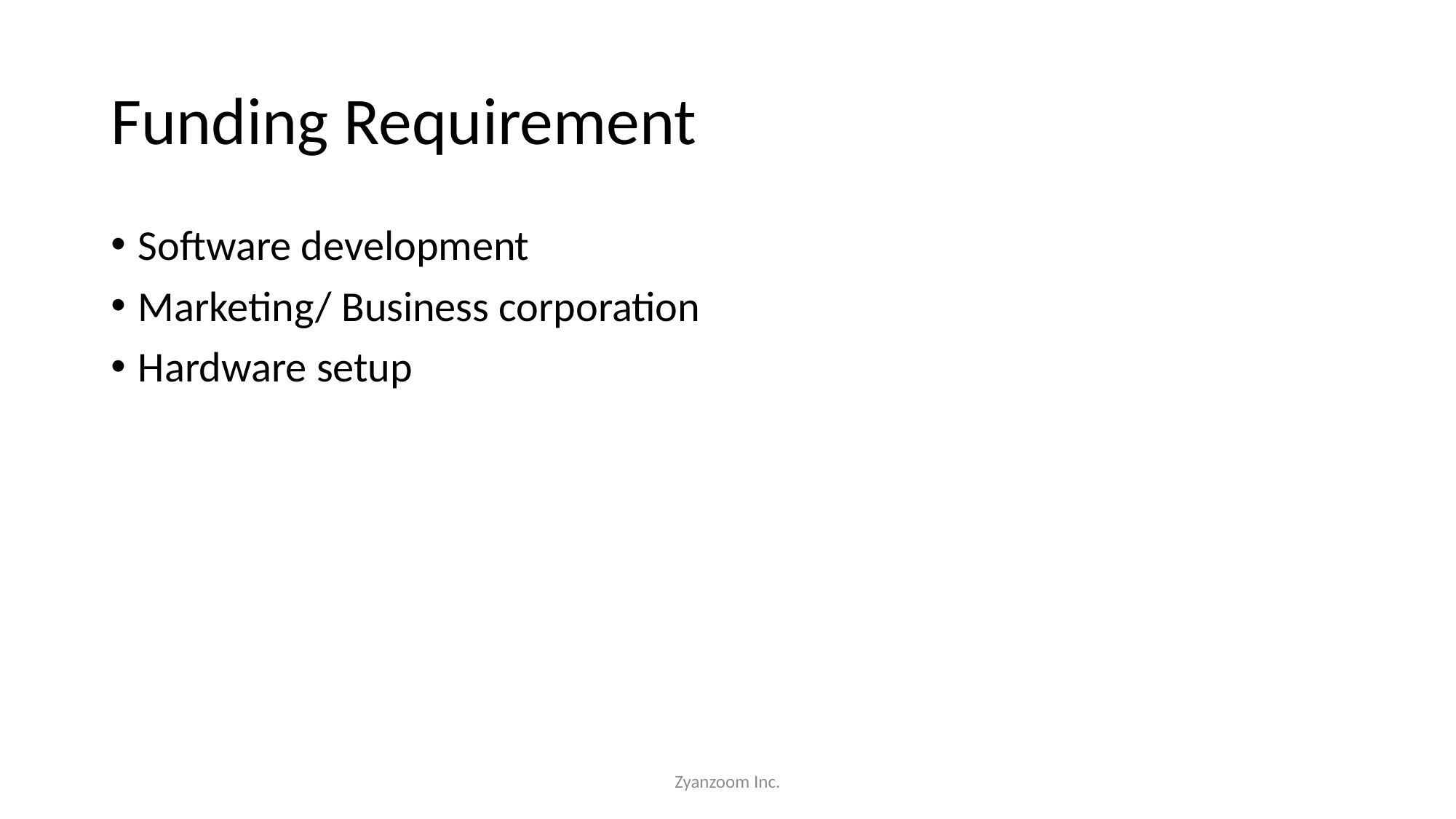

# Funding Requirement
Software development
Marketing/ Business corporation
Hardware setup
Zyanzoom Inc.